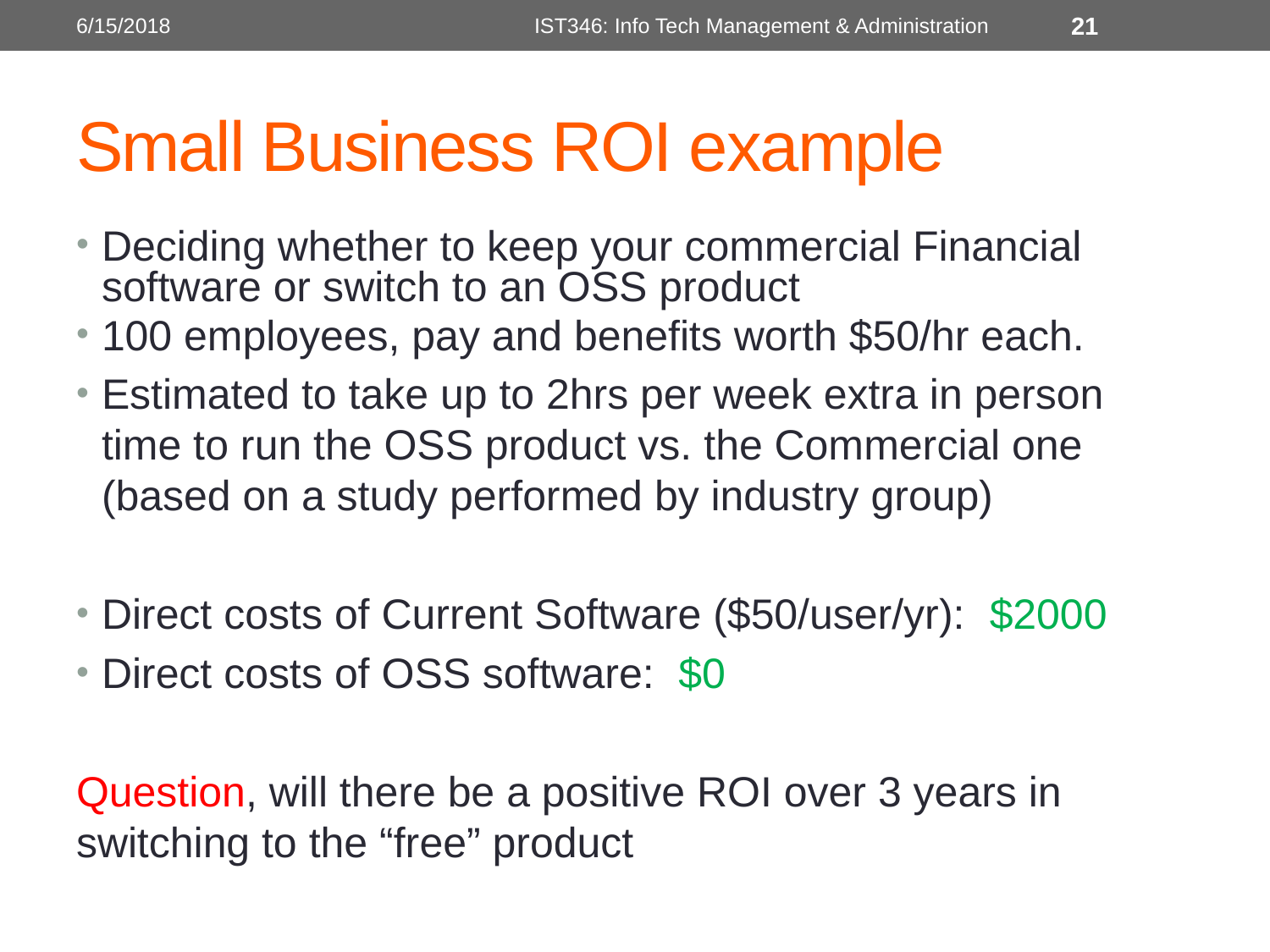

6/15/2018
IST346: Info Tech Management & Administration
21
# Small Business ROI example
Deciding whether to keep your commercial Financial software or switch to an OSS product
100 employees, pay and benefits worth $50/hr each.
Estimated to take up to 2hrs per week extra in person time to run the OSS product vs. the Commercial one (based on a study performed by industry group)

Direct costs of Current Software ($50/user/yr):  $2000
Direct costs of OSS software:  $0

Question, will there be a positive ROI over 3 years in switching to the “free” product